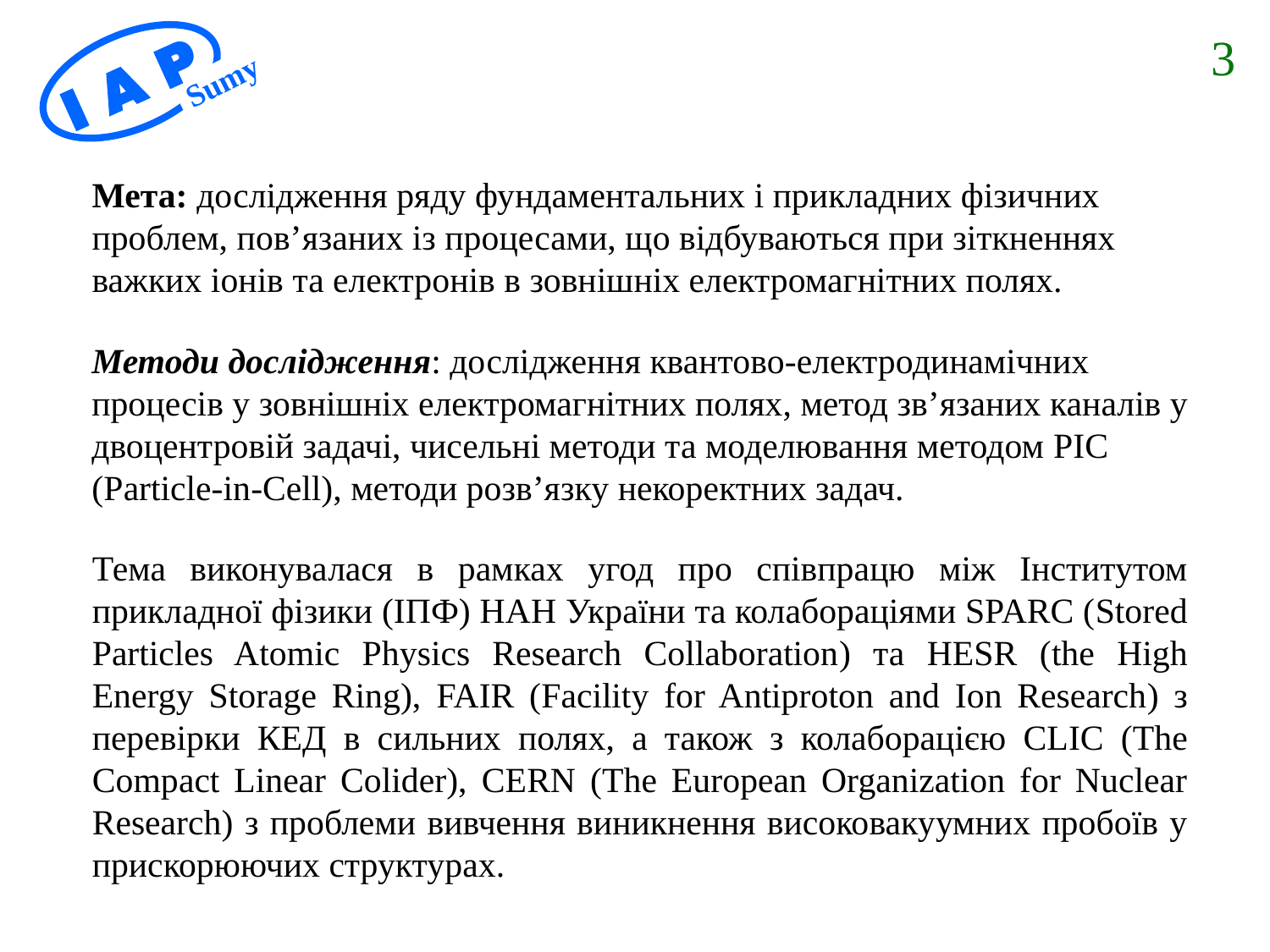

3

I A P
Sumy
Мета: дослідження ряду фундаментальних і прикладних фізичних проблем, пов’язаних із процесами, що відбуваються при зіткненнях важких іонів та електронів в зовнішніх електромагнітних полях.
Методи дослідження: дослідження квантово-електродинамічних процесів у зовнішніх електромагнітних полях, метод зв’язаних каналів у двоцентровій задачі, чисельні методи та моделювання методом PIC (Particle-in-Cell), методи розв’язку некоректних задач.
Тема виконувалася в рамках угод про співпрацю між Інститутом прикладної фізики (ІПФ) НАН України та колабораціями SPARС (Stored Particles Atomic Physics Research Collaboration) та HESR (the High Energy Storage Ring), FAIR (Facility for Antiproton and Ion Research) з перевірки КЕД в сильних полях, а також з колаборацією CLIC (The Compact Linear Colider), CERN (The European Organization for Nuclear Research) з проблеми вивчення виникнення високовакуумних пробоїв у прискорюючих структурах.